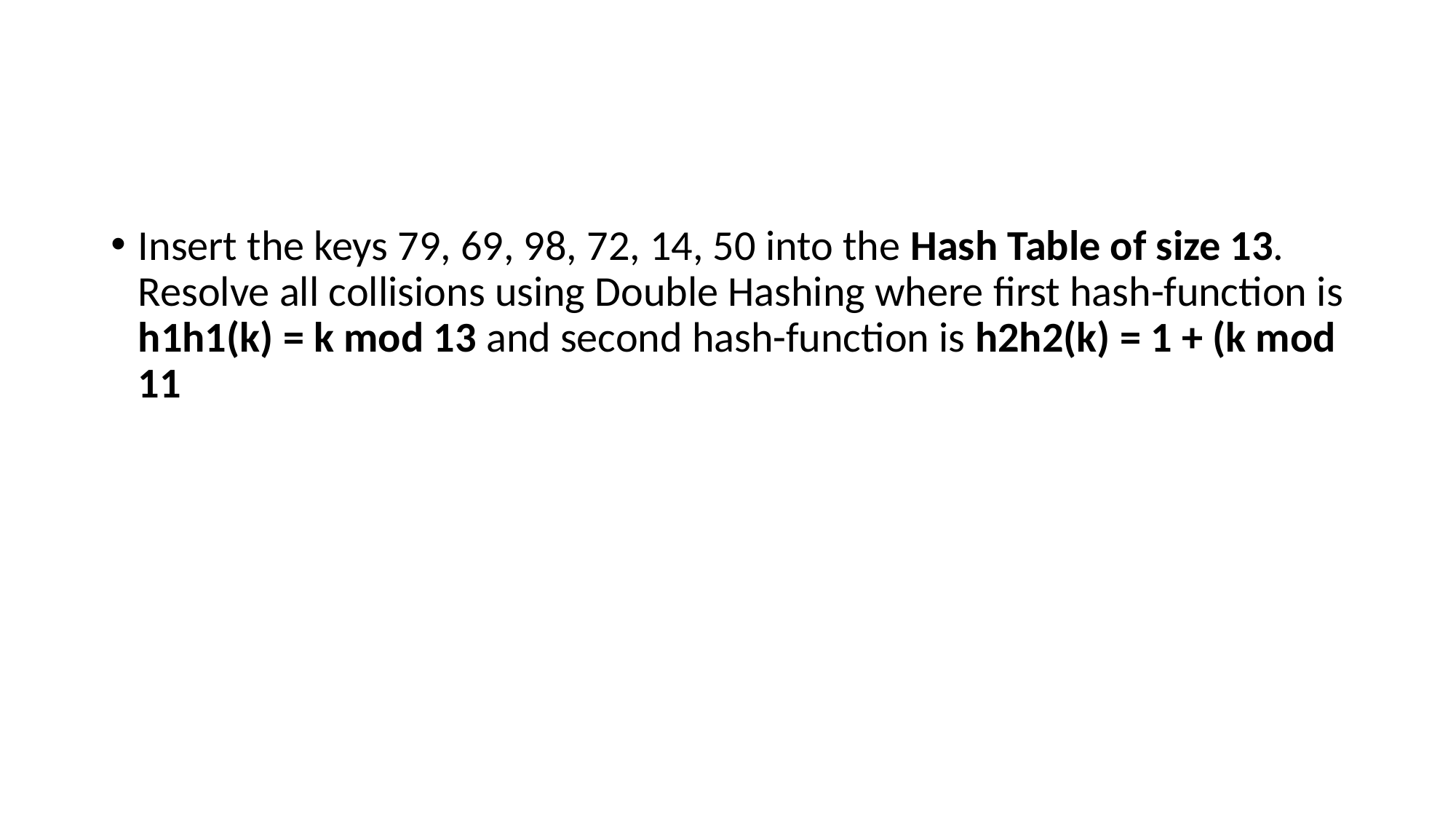

#
Insert the keys 79, 69, 98, 72, 14, 50 into the Hash Table of size 13. Resolve all collisions using Double Hashing where first hash-function is h1h1​(k) = k mod 13 and second hash-function is h2h2​(k) = 1 + (k mod 11